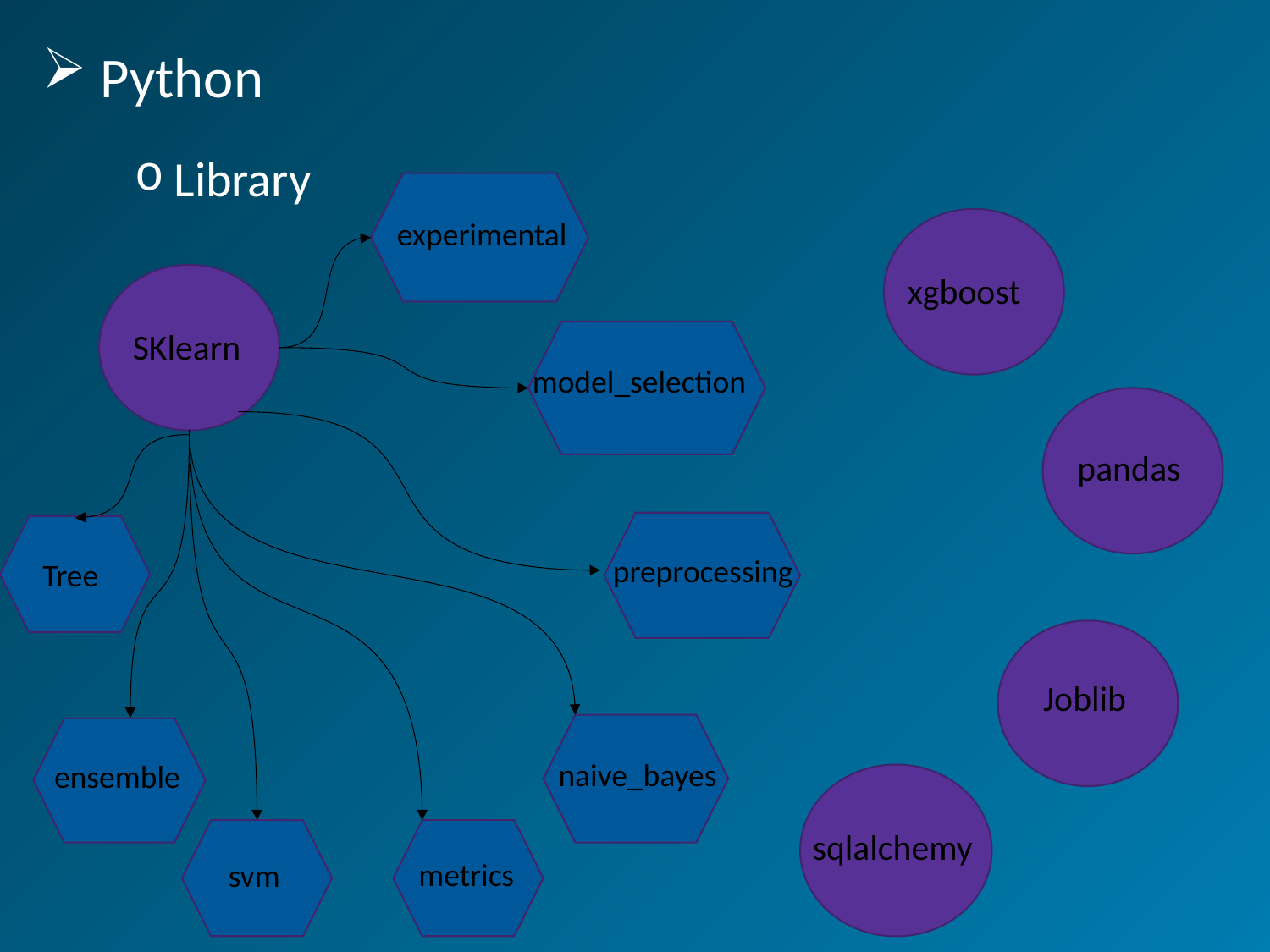

Python

Library

experimental

xgboost

SKlearn

model_selection

pandas

preprocessing
Tree

Joblib

naive_bayes
ensemble

sqlalchemy

metrics
svm